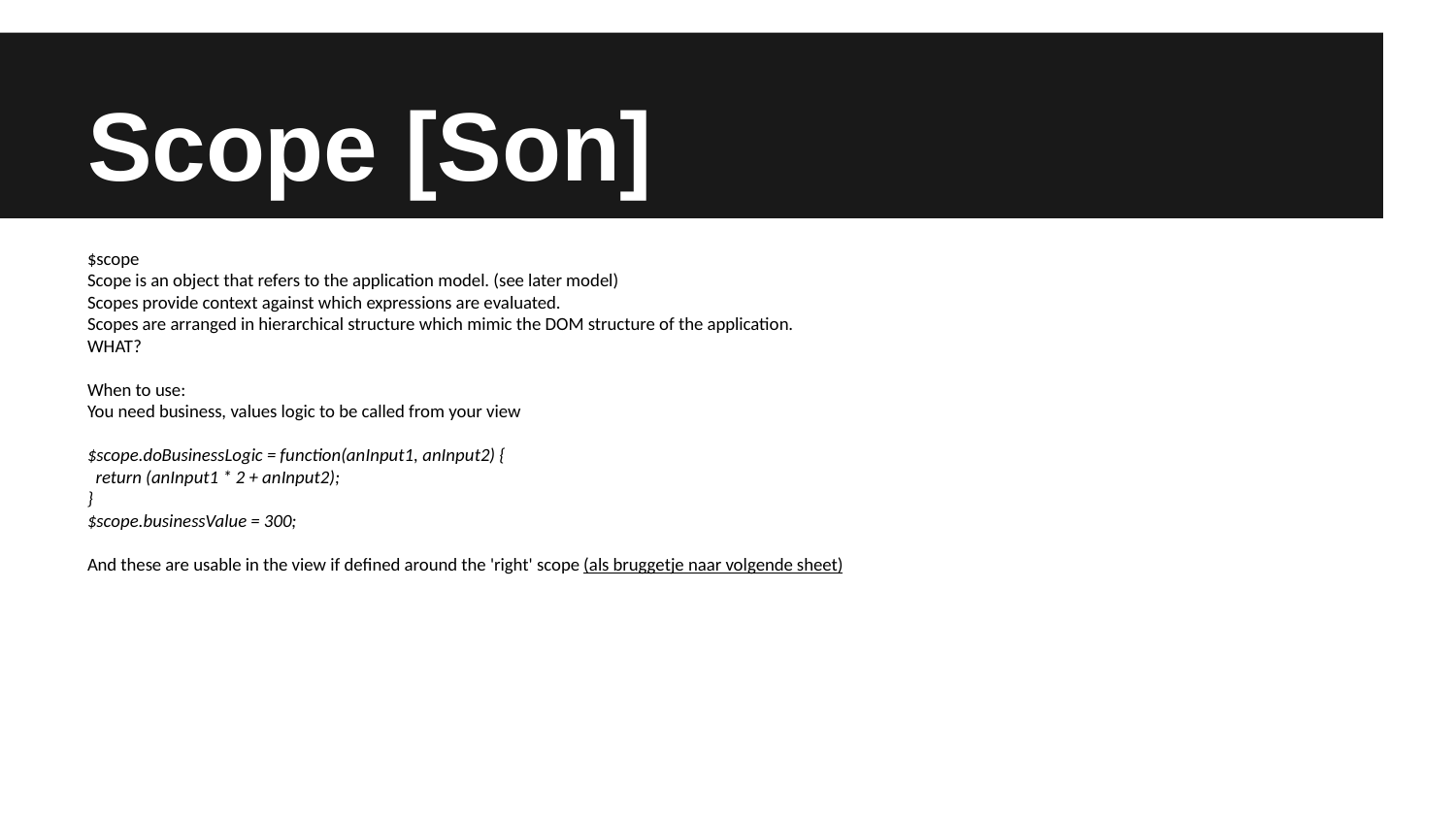

# Scope [Son]
$scope
Scope is an object that refers to the application model. (see later model)
Scopes provide context against which expressions are evaluated.
Scopes are arranged in hierarchical structure which mimic the DOM structure of the application.
WHAT?

When to use:
You need business, values logic to be called from your view

$scope.doBusinessLogic = function(anInput1, anInput2) {
  return (anInput1 * 2 + anInput2);
}
$scope.businessValue = 300;

And these are usable in the view if defined around the 'right' scope (als bruggetje naar volgende sheet)